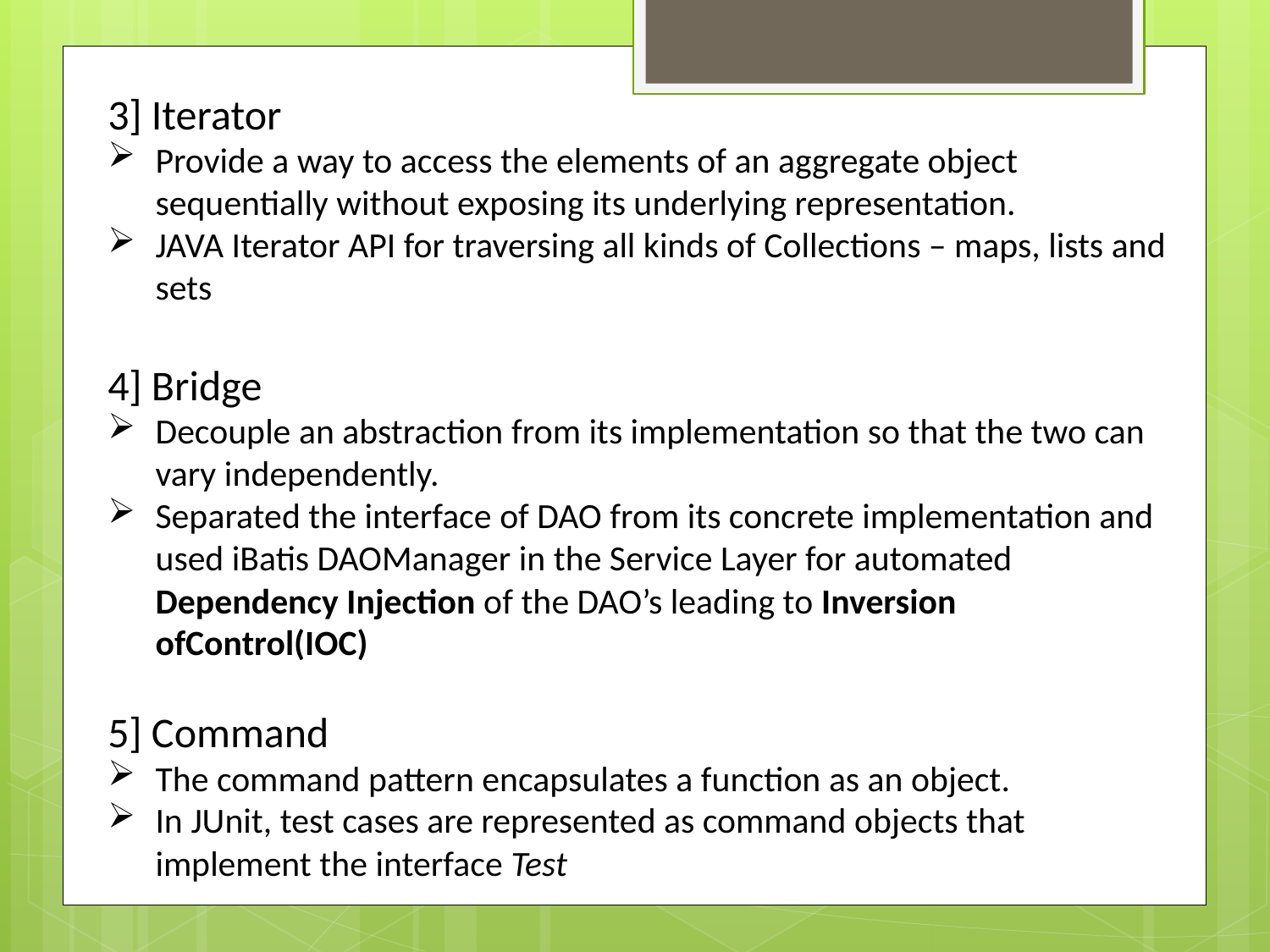

3] Iterator
Provide a way to access the elements of an aggregate object sequentially without exposing its underlying representation.
JAVA Iterator API for traversing all kinds of Collections – maps, lists and sets

4] Bridge
Decouple an abstraction from its implementation so that the two can vary independently.
Separated the interface of DAO from its concrete implementation and used iBatis DAOManager in the Service Layer for automated Dependency Injection of the DAO’s leading to Inversion ofControl(IOC)

5] Command
The command pattern encapsulates a function as an object.
In JUnit, test cases are represented as command objects that implement the interface Test